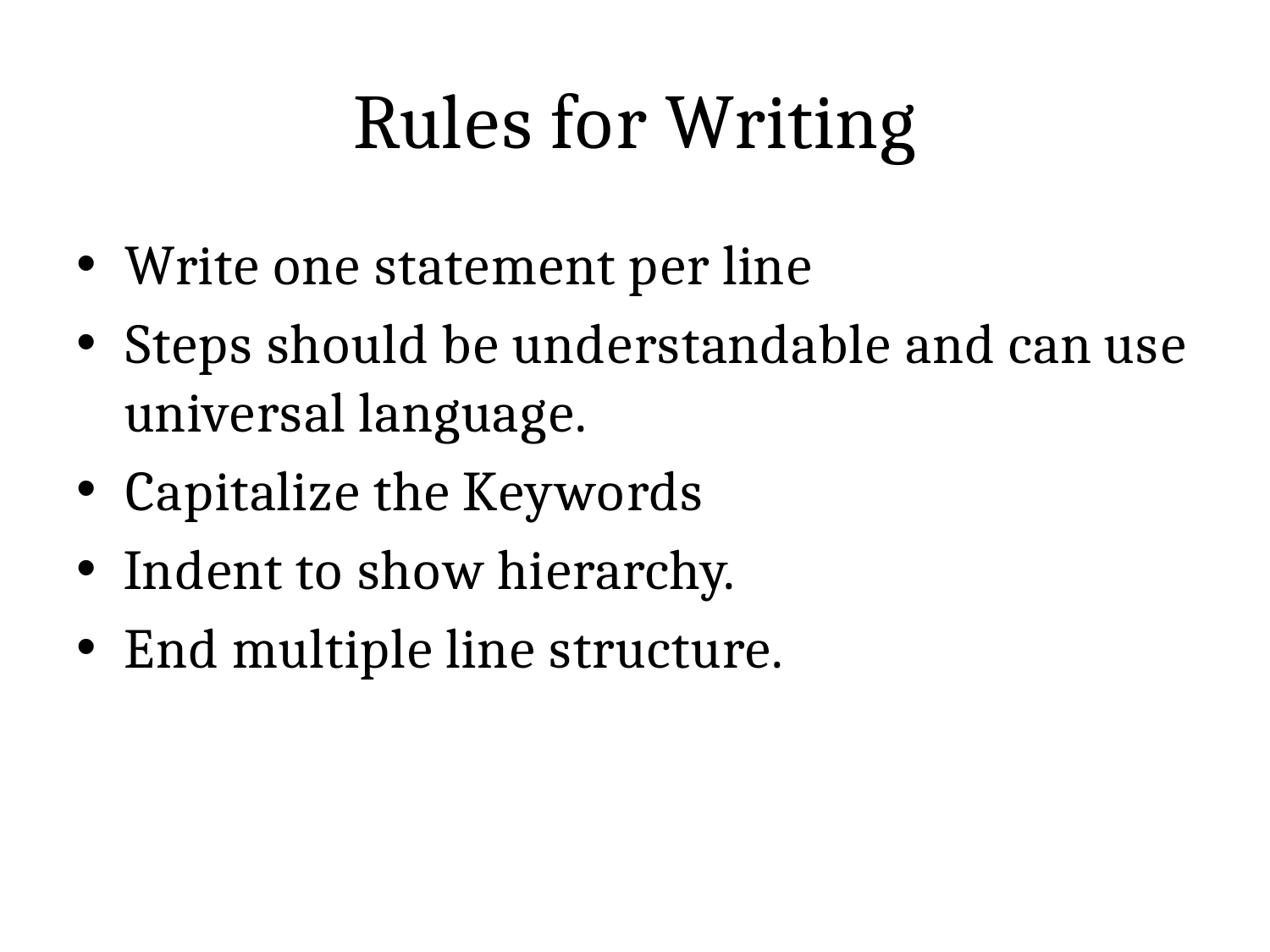

# Rules for Writing
Write one statement per line
Steps should be understandable and can use universal language.
Capitalize the Keywords
Indent to show hierarchy.
End multiple line structure.